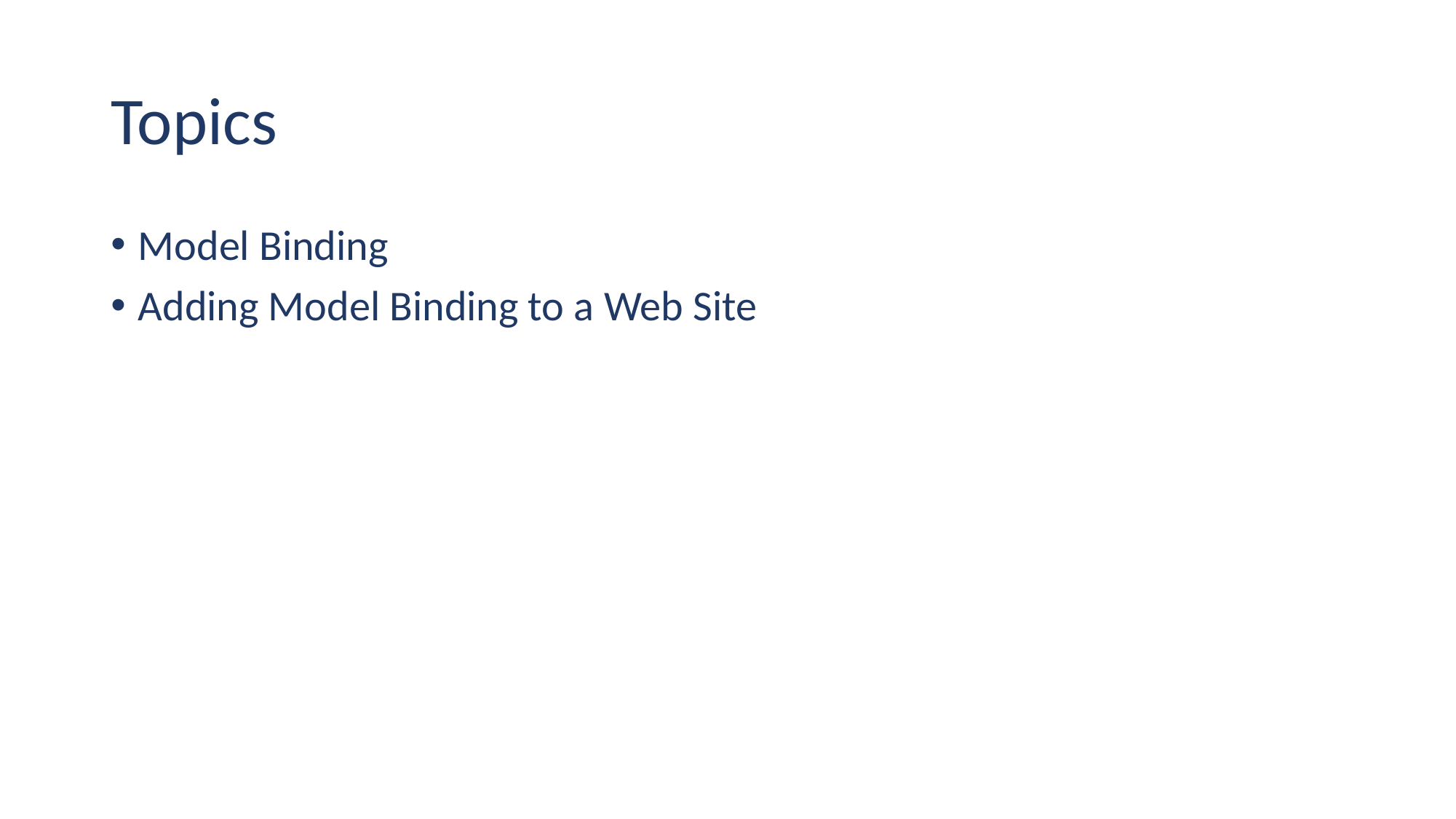

# Topics
Model Binding
Adding Model Binding to a Web Site